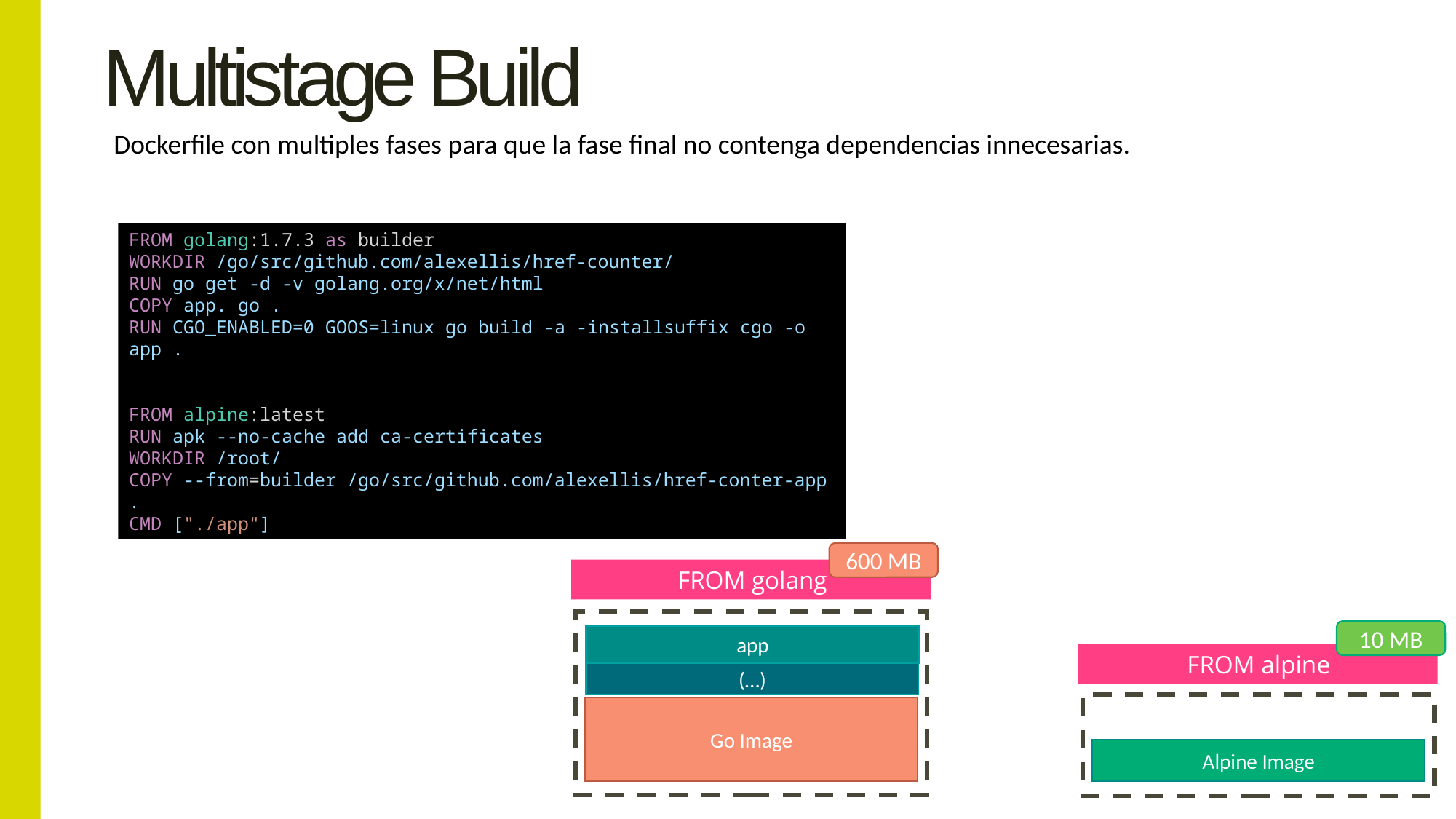

# Multistage Build
Dockerfile con multiples fases para que la fase final no contenga dependencias innecesarias.
FROM golang:1.7.3 as builder
WORKDIR /go/src/github.com/alexellis/href-counter/
RUN go get -d -v golang.org/x/net/html
COPY app. go .
RUN CGO_ENABLED=0 GOOS=linux go build -a -installsuffix cgo -o app .
FROM alpine:latest
RUN apk --no-cache add ca-certificates
WORKDIR /root/
COPY --from=builder /go/src/github.com/alexellis/href-conter-app .
CMD ["./app"]
600 MB
FROM golang

10 MB
app
FROM alpine
(…)

Go Image
Alpine Image